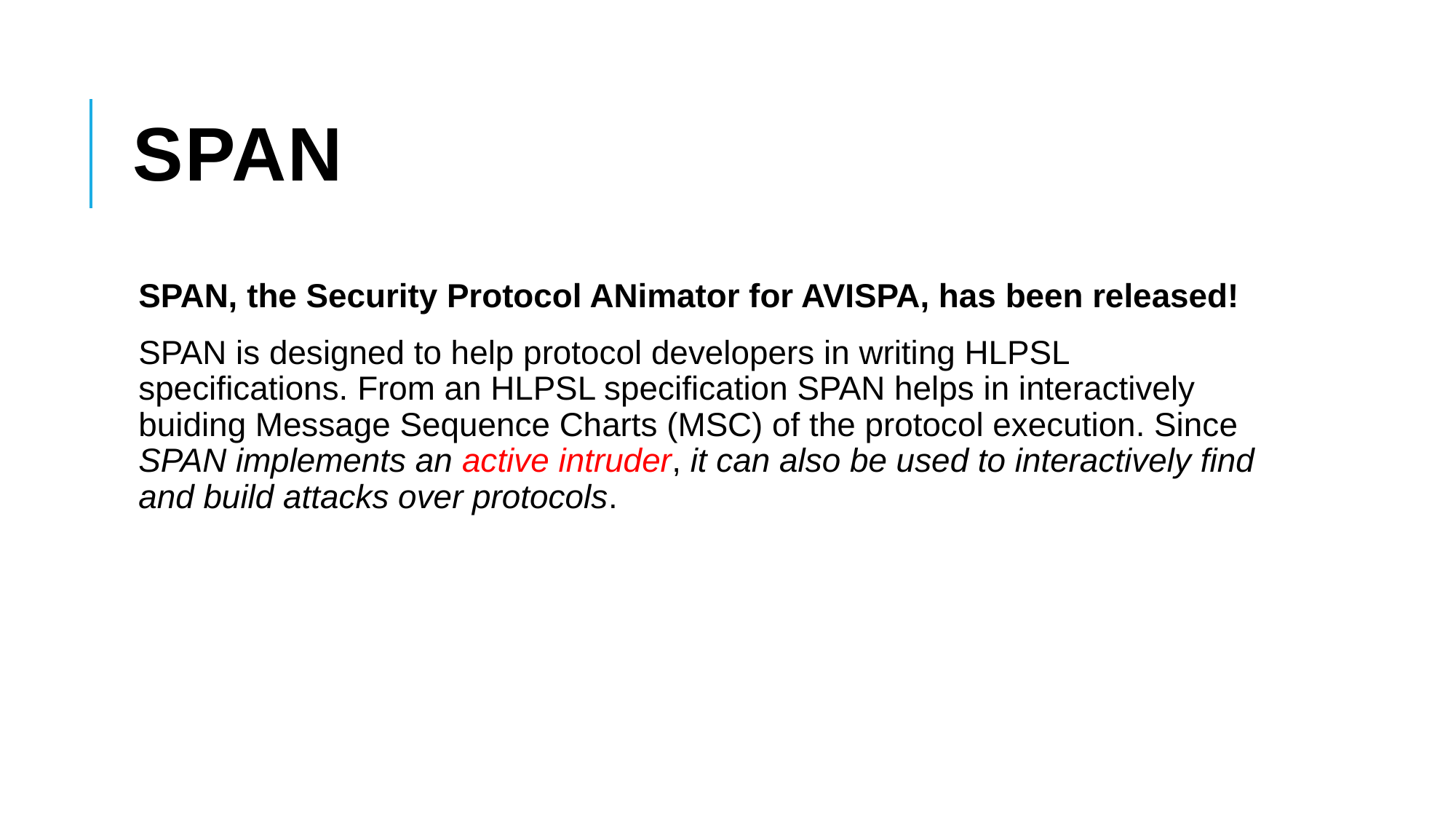

# SPAN
SPAN, the Security Protocol ANimator for AVISPA, has been released!
SPAN is designed to help protocol developers in writing HLPSL specifications. From an HLPSL specification SPAN helps in interactively buiding Message Sequence Charts (MSC) of the protocol execution. Since SPAN implements an active intruder, it can also be used to interactively find and build attacks over protocols.